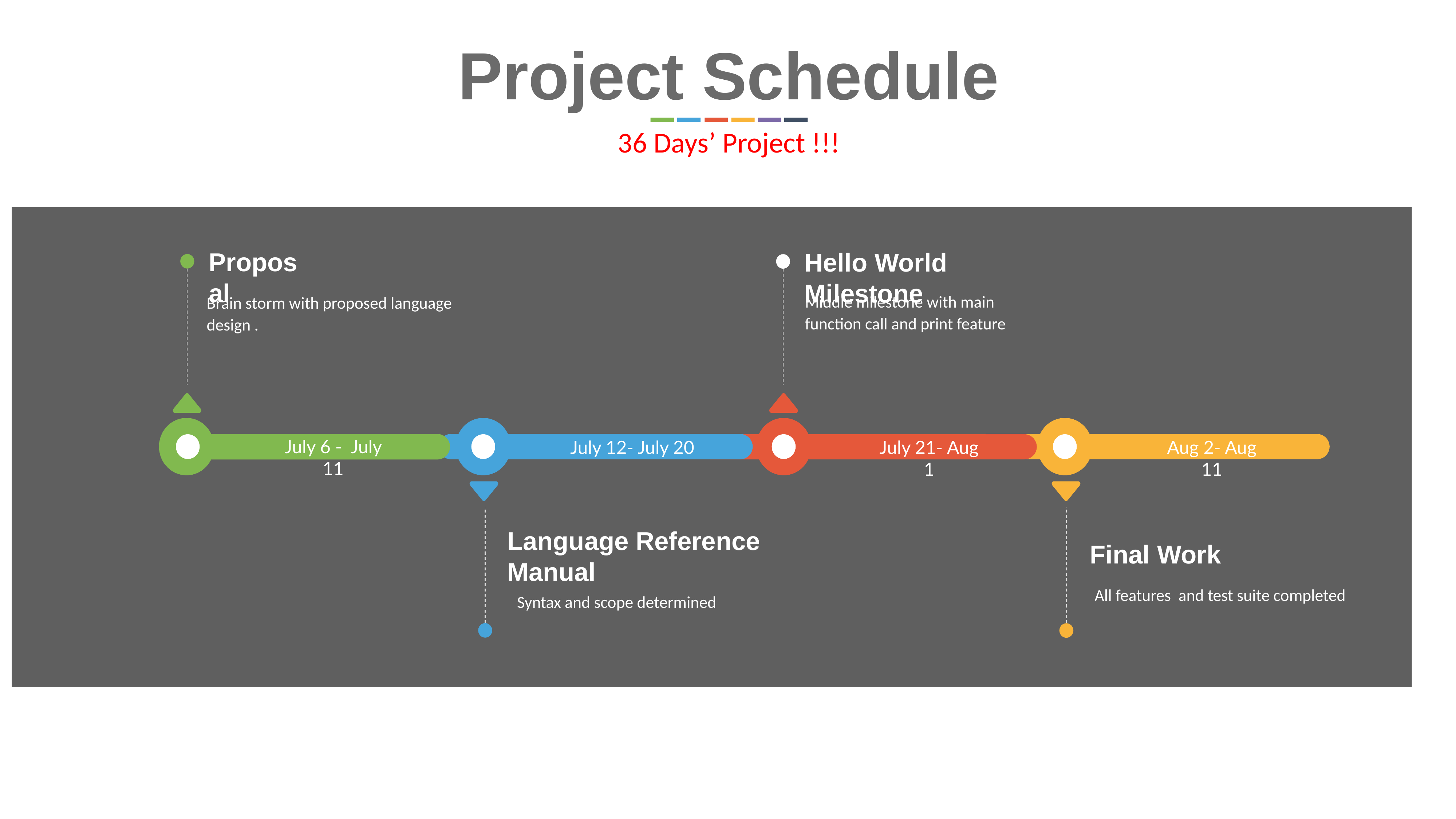

Project Schedule

36 Days’ Project !!!

Proposal
Hello World Milestone
Middle milestone with main function call and print feature
Brain storm with proposed language design .

July 6 -  July 11
July 12- July 20
July 21- Aug 1
Aug 2- Aug 11

Language Reference Manual
Final Work

All features  and test suite completed
Syntax and scope determined